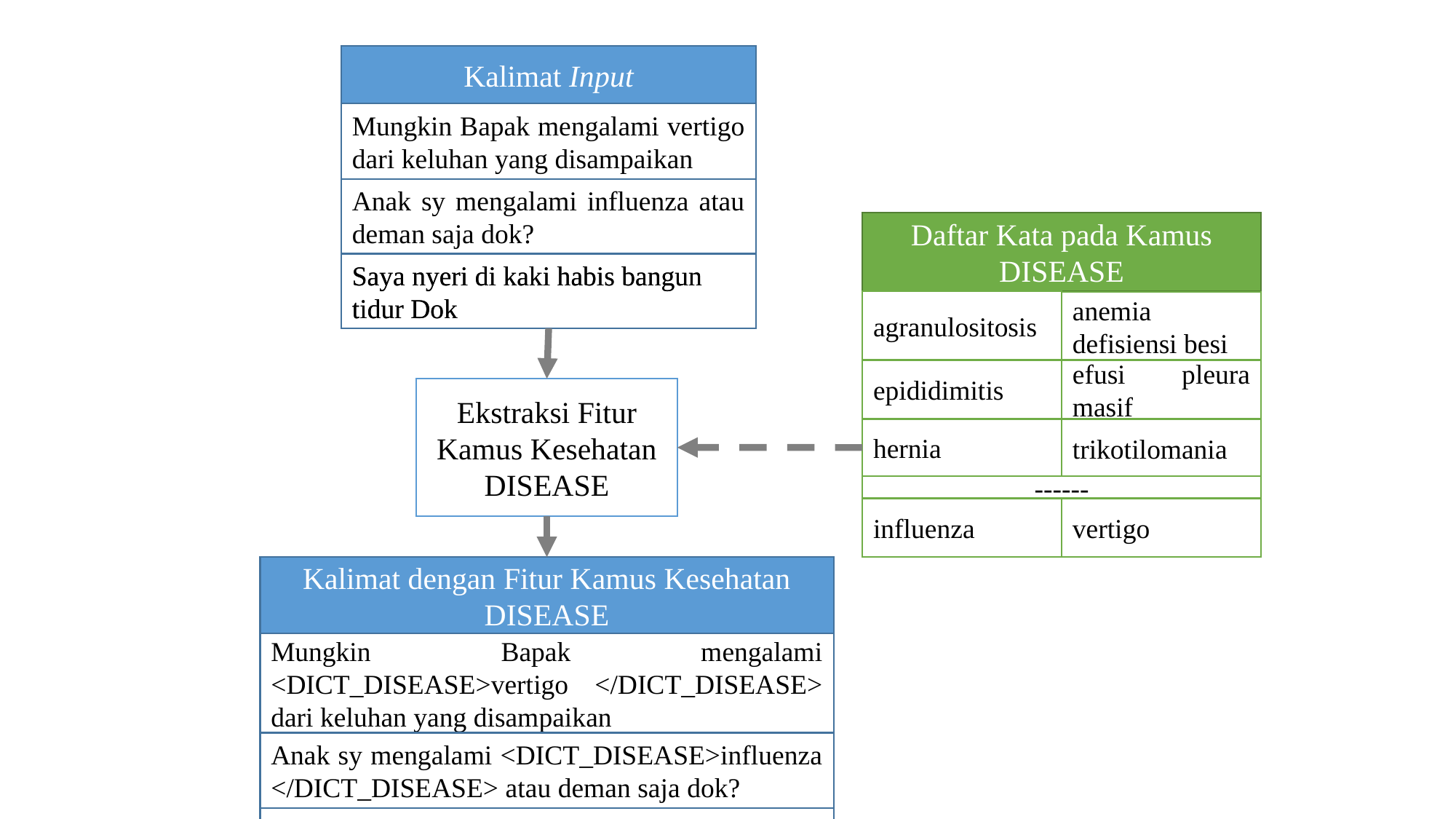

Kalimat Input
Mungkin Bapak mengalami vertigo dari keluhan yang disampaikan
Anak sy mengalami influenza atau deman saja dok?
Saya nyeri di kaki habis bangun tidur Dok
Saya nyeri di kaki habis bangun tidur Dok
Daftar Kata pada Kamus DISEASE
agranulositosis
anemia defisiensi besi
efusi pleura masif
epididimitis
hernia
trikotilomania
------
influenza
vertigo
Ekstraksi Fitur Kamus Kesehatan DISEASE
Kalimat dengan Fitur Kamus Kesehatan DISEASE
Mungkin Bapak mengalami <DICT_DISEASE>vertigo </DICT_DISEASE> dari keluhan yang disampaikan
Anak sy mengalami <DICT_DISEASE>influenza </DICT_DISEASE> atau deman saja dok?
Saya nyeri di kaki habis bangun tidur Dok